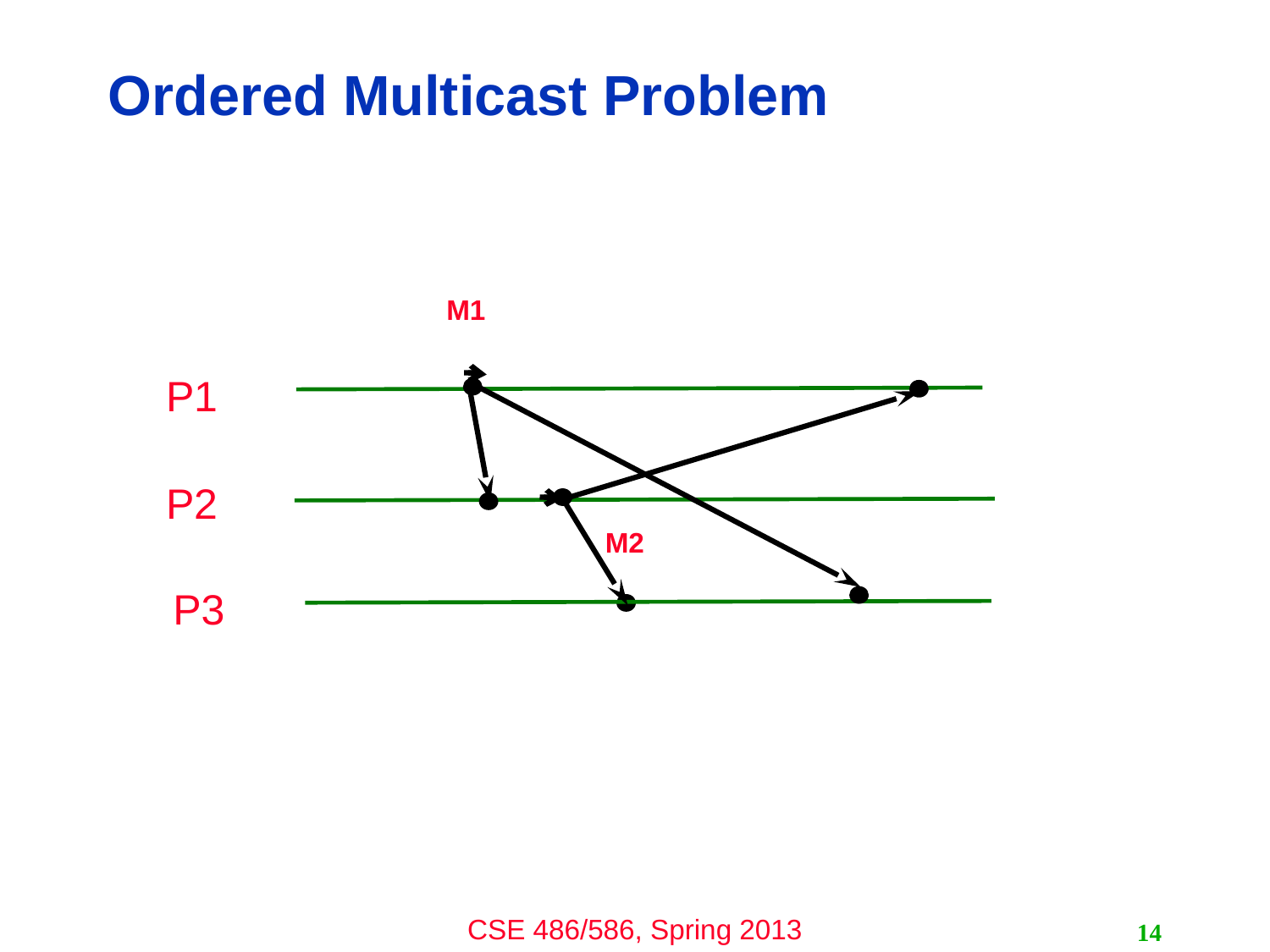

# Ordered Multicast Problem
M1
P1

P2

M2
P3

14